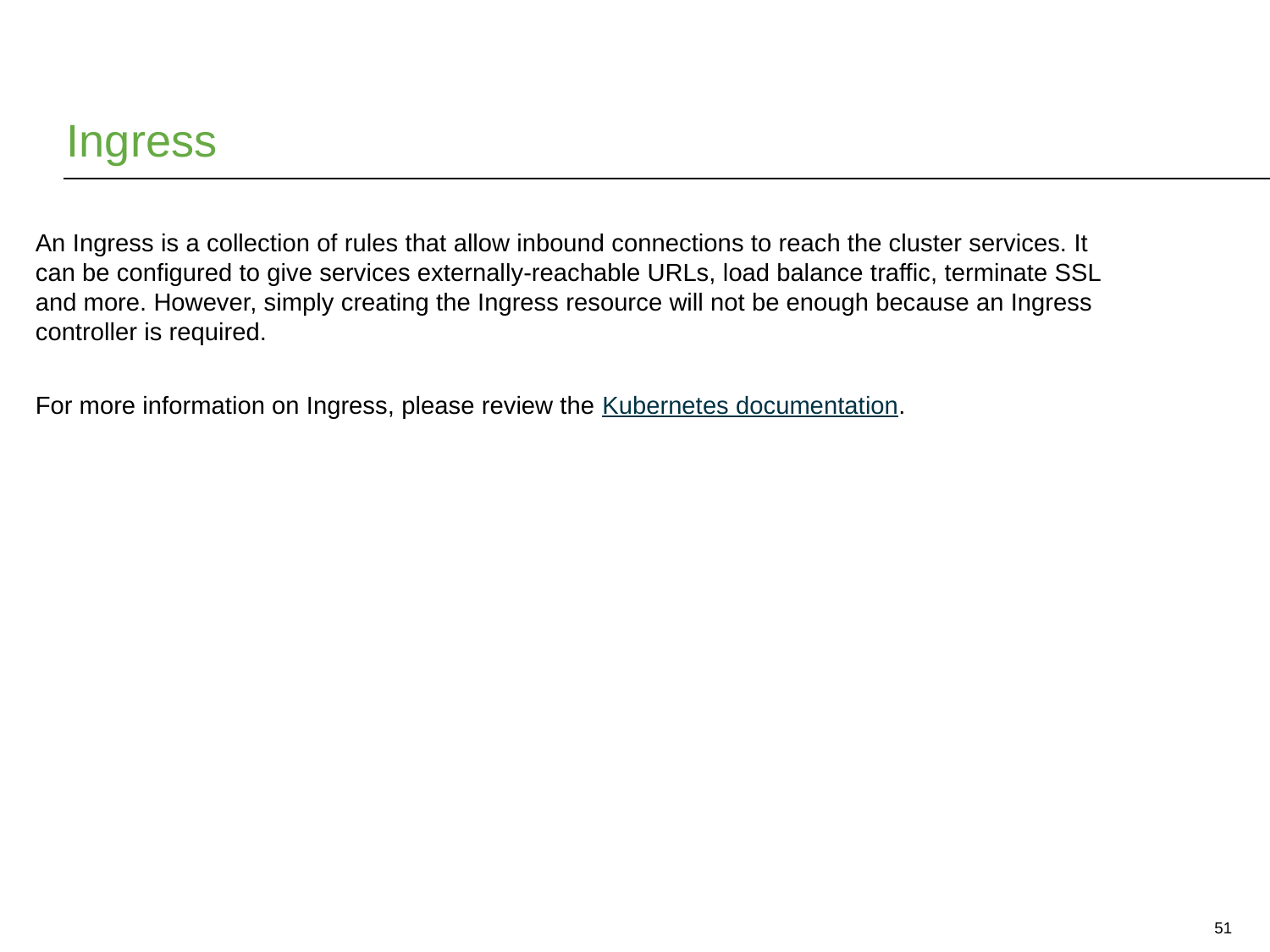

# Ingress
An Ingress is a collection of rules that allow inbound connections to reach the cluster services. It can be configured to give services externally-reachable URLs, load balance traffic, terminate SSL and more. However, simply creating the Ingress resource will not be enough because an Ingress controller is required.

For more information on Ingress, please review the Kubernetes documentation.
51